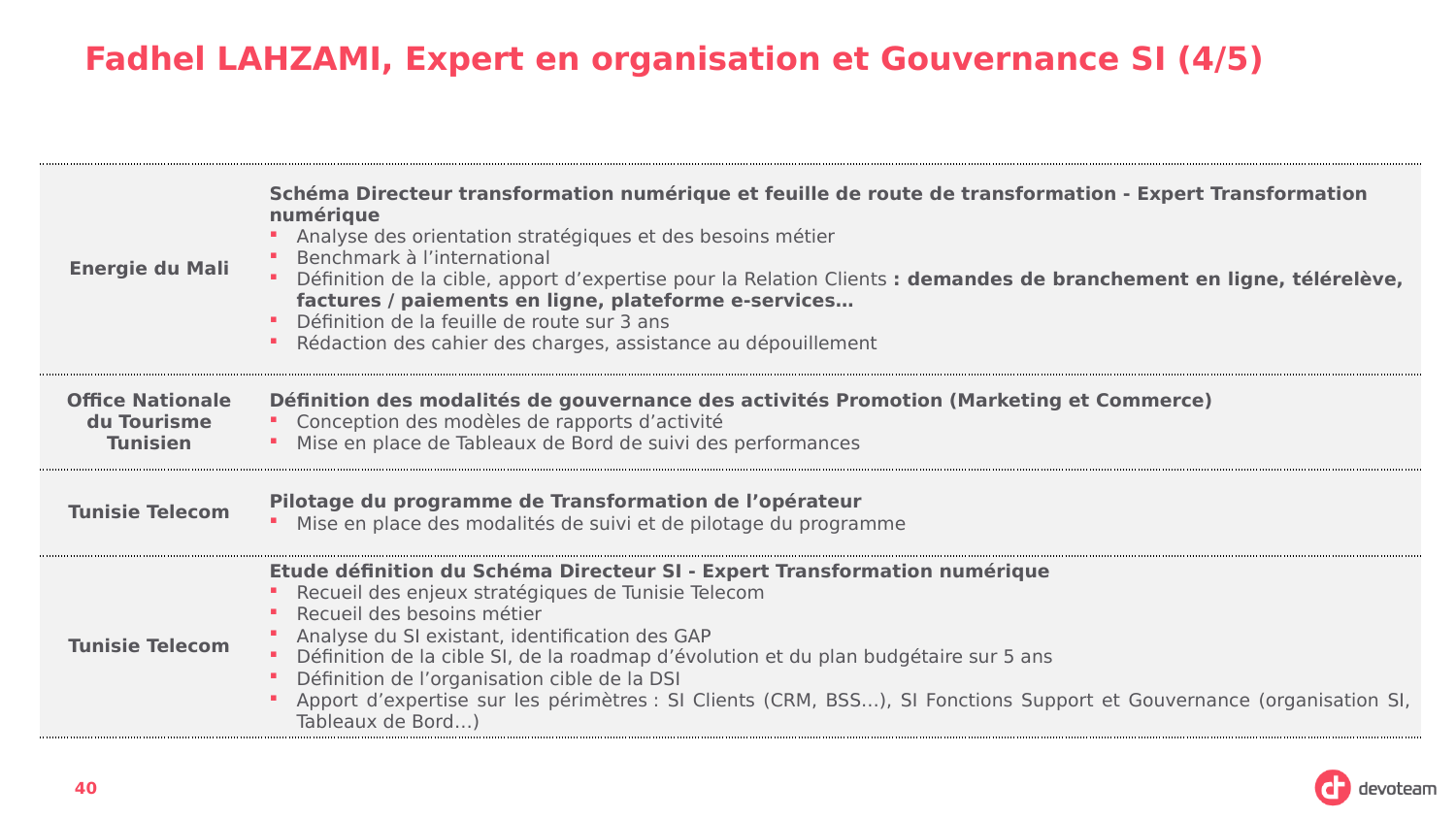

# Fadhel LAHZAMI, Expert en organisation et Gouvernance SI (4/5)

| Energie du Mali | Schéma Directeur transformation numérique et feuille de route de transformation - Expert Transformation numérique Analyse des orientation stratégiques et des besoins métier Benchmark à l’international Définition de la cible, apport d’expertise pour la Relation Clients : demandes de branchement en ligne, télérelève, factures / paiements en ligne, plateforme e-services… Définition de la feuille de route sur 3 ans Rédaction des cahier des charges, assistance au dépouillement |
| --- | --- |
| Office Nationale du Tourisme Tunisien | Définition des modalités de gouvernance des activités Promotion (Marketing et Commerce) Conception des modèles de rapports d’activité Mise en place de Tableaux de Bord de suivi des performances |
| Tunisie Telecom | Pilotage du programme de Transformation de l’opérateur Mise en place des modalités de suivi et de pilotage du programme |
| Tunisie Telecom | Etude définition du Schéma Directeur SI - Expert Transformation numérique Recueil des enjeux stratégiques de Tunisie Telecom Recueil des besoins métier Analyse du SI existant, identification des GAP Définition de la cible SI, de la roadmap d’évolution et du plan budgétaire sur 5 ans Définition de l’organisation cible de la DSI Apport d’expertise sur les périmètres : SI Clients (CRM, BSS…), SI Fonctions Support et Gouvernance (organisation SI, Tableaux de Bord…) |
40